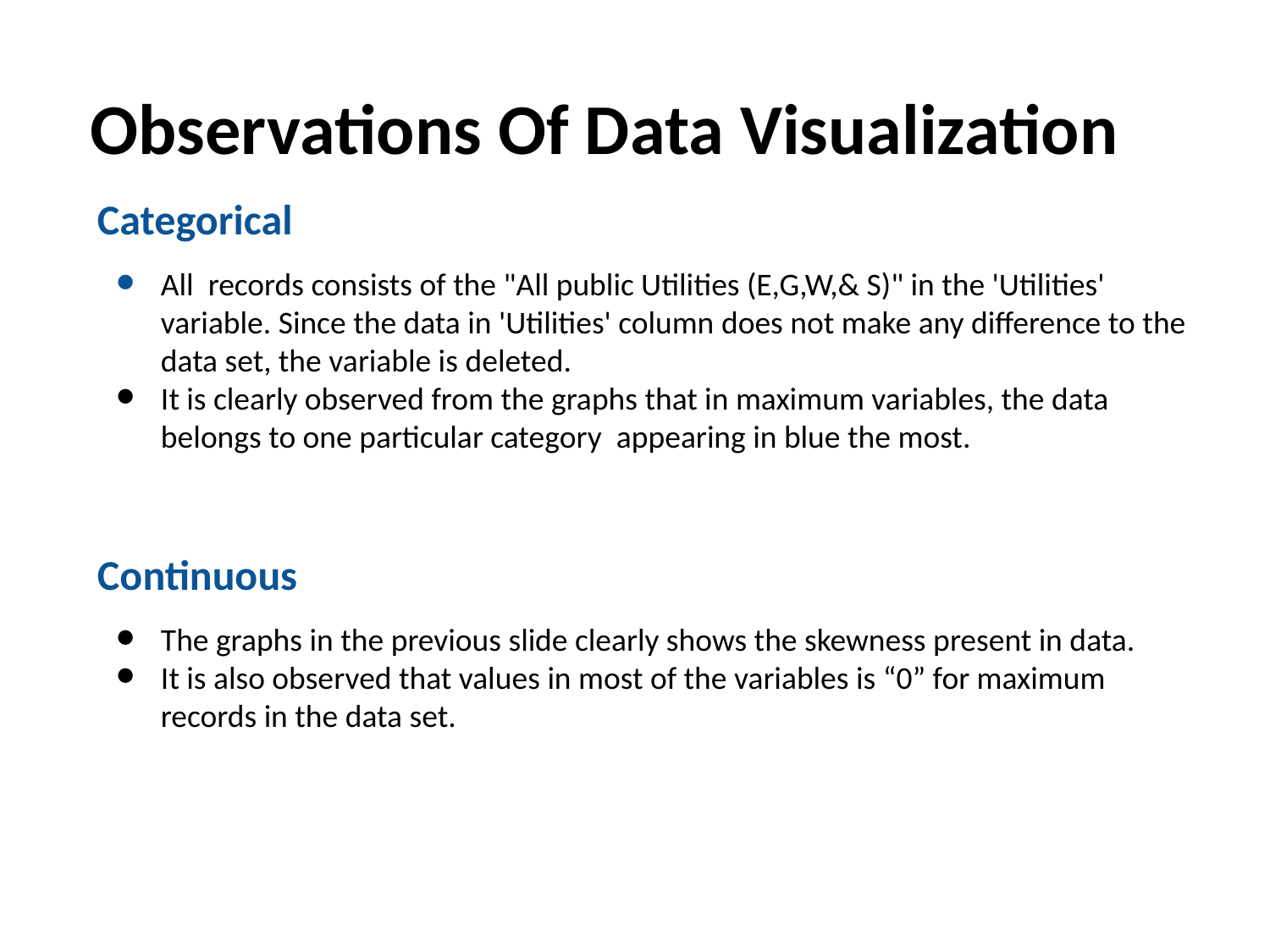

# Observations Of Data Visualization
Categorical
All  records consists of the "All public Utilities (E,G,W,& S)" in the 'Utilities' variable. Since the data in 'Utilities' column does not make any difference to the data set, the variable is deleted.
It is clearly observed from the graphs that in maximum variables, the data belongs to one particular category  appearing in blue the most.

Continuous
The graphs in the previous slide clearly shows the skewness present in data.
It is also observed that values in most of the variables is “0” for maximum records in the data set.